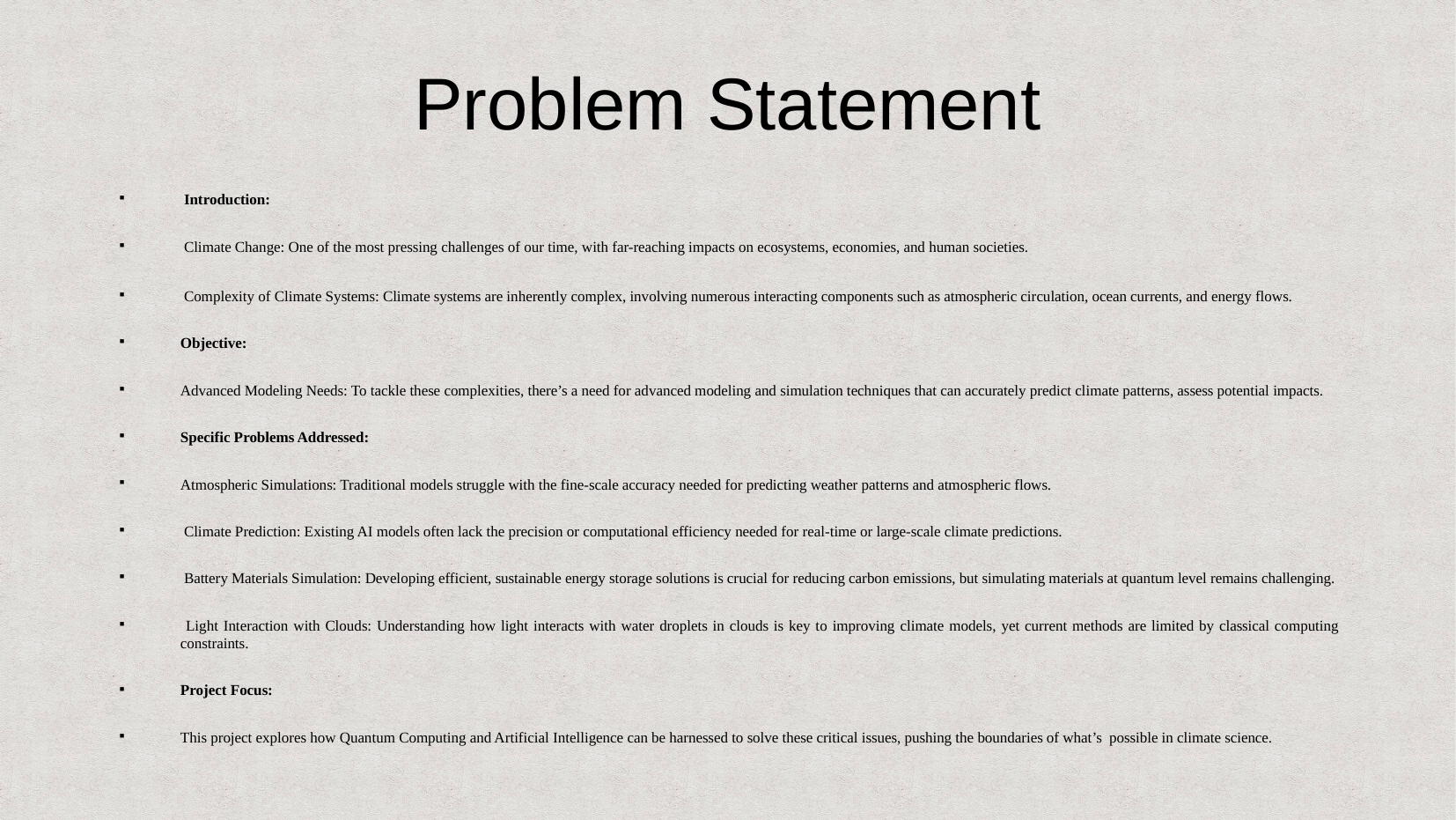

# Problem Statement

 Introduction:

 Climate Change: One of the most pressing challenges of our time, with far-reaching impacts on ecosystems, economies, and human societies.

 Complexity of Climate Systems: Climate systems are inherently complex, involving numerous interacting components such as atmospheric circulation, ocean currents, and energy flows.

Objective:

Advanced Modeling Needs: To tackle these complexities, there’s a need for advanced modeling and simulation techniques that can accurately predict climate patterns, assess potential impacts.

Specific Problems Addressed:

Atmospheric Simulations: Traditional models struggle with the fine-scale accuracy needed for predicting weather patterns and atmospheric flows.

 Climate Prediction: Existing AI models often lack the precision or computational efficiency needed for real-time or large-scale climate predictions.

 Battery Materials Simulation: Developing efficient, sustainable energy storage solutions is crucial for reducing carbon emissions, but simulating materials at quantum level remains challenging.

 Light Interaction with Clouds: Understanding how light interacts with water droplets in clouds is key to improving climate models, yet current methods are limited by classical computing constraints.

Project Focus:

This project explores how Quantum Computing and Artificial Intelligence can be harnessed to solve these critical issues, pushing the boundaries of what’s  possible in climate science.